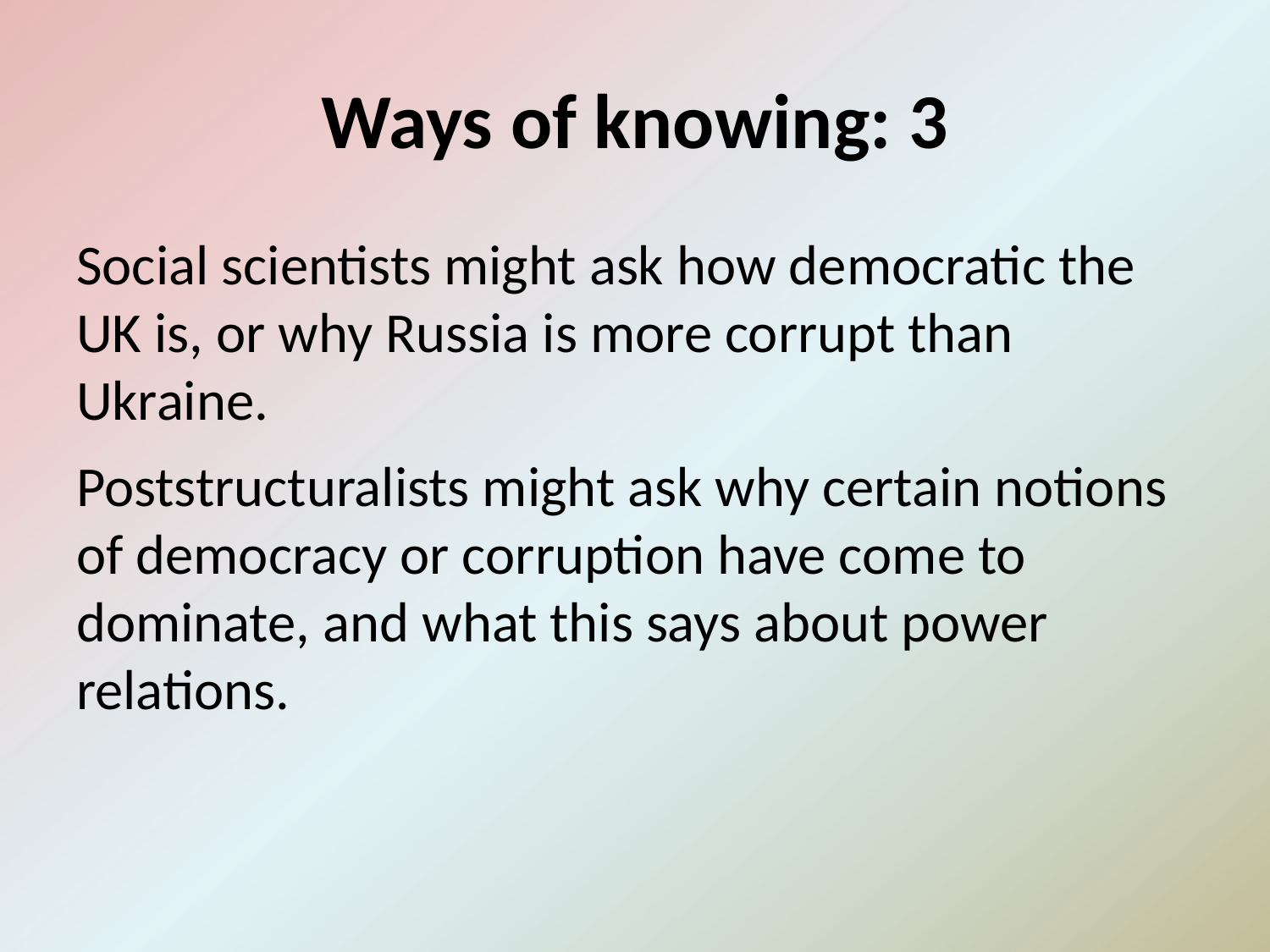

# Ways of knowing: 3
Social scientists might ask how democratic the UK is, or why Russia is more corrupt than Ukraine.
Poststructuralists might ask why certain notions of democracy or corruption have come to dominate, and what this says about power relations.